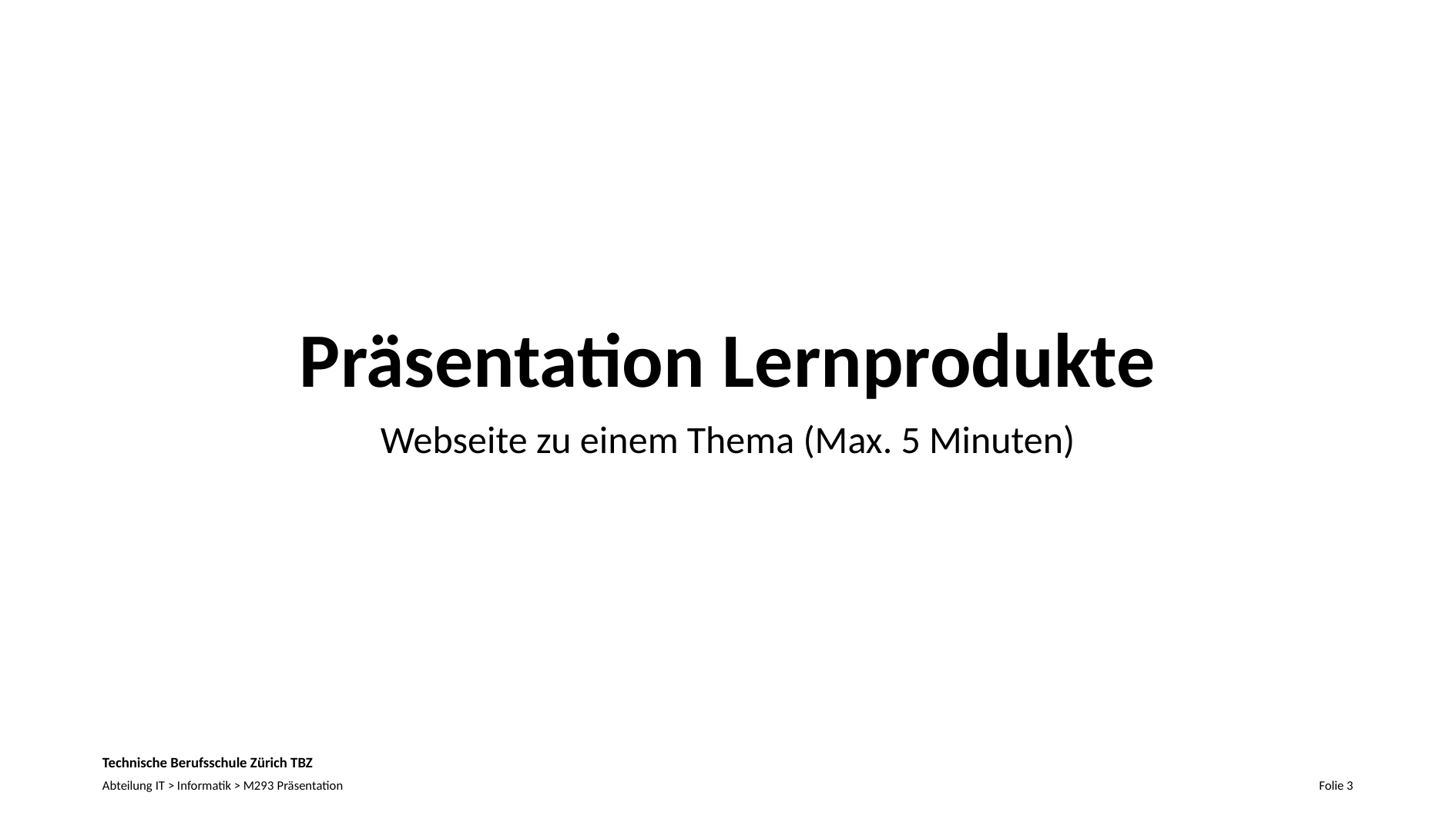

# Präsentation Lernprodukte
Webseite zu einem Thema (Max. 5 Minuten)
Folie 3
Abteilung IT > Informatik > M293 Präsentation